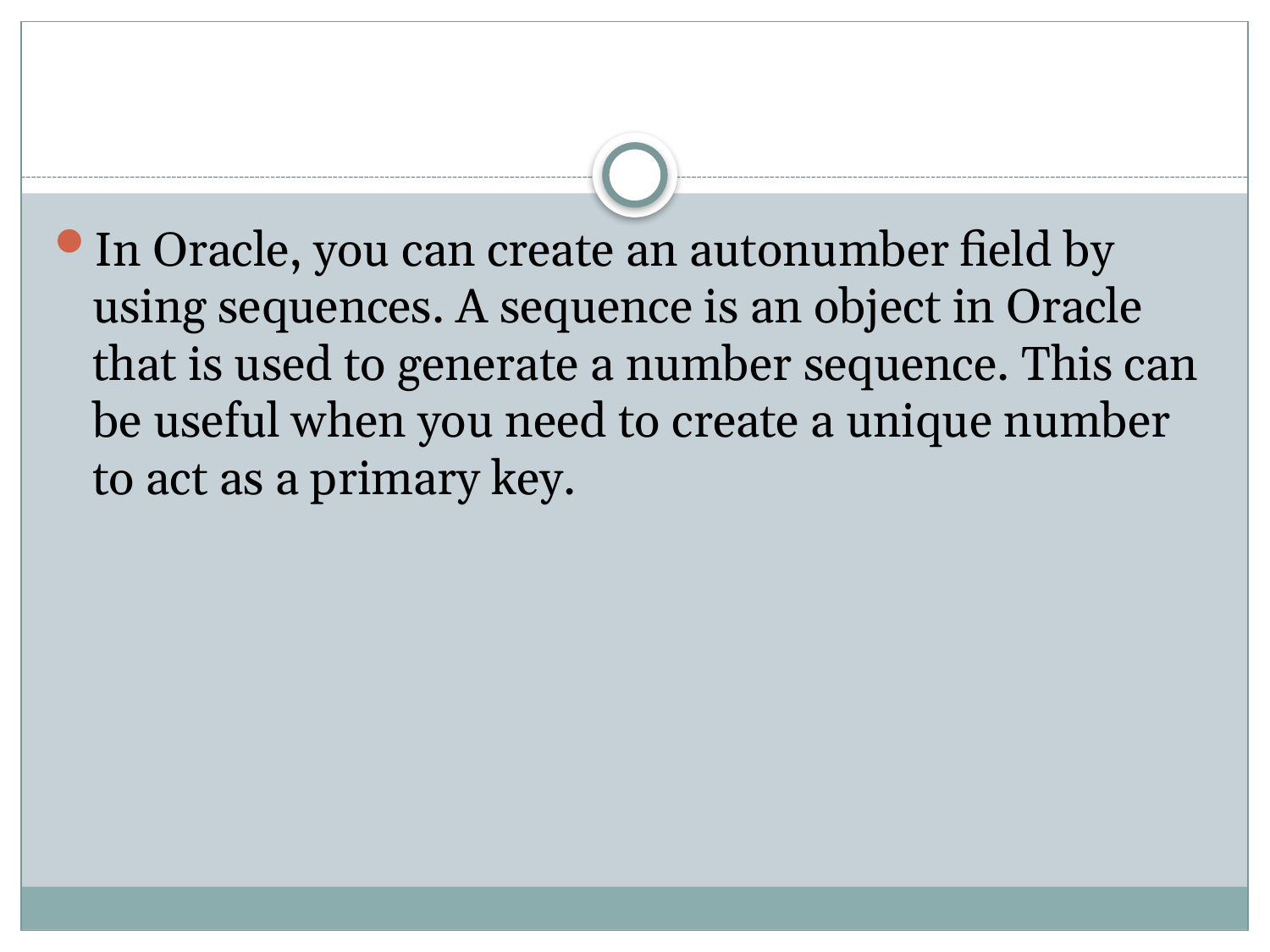

#
In Oracle, you can create an autonumber field by using sequences. A sequence is an object in Oracle that is used to generate a number sequence. This can be useful when you need to create a unique number to act as a primary key.